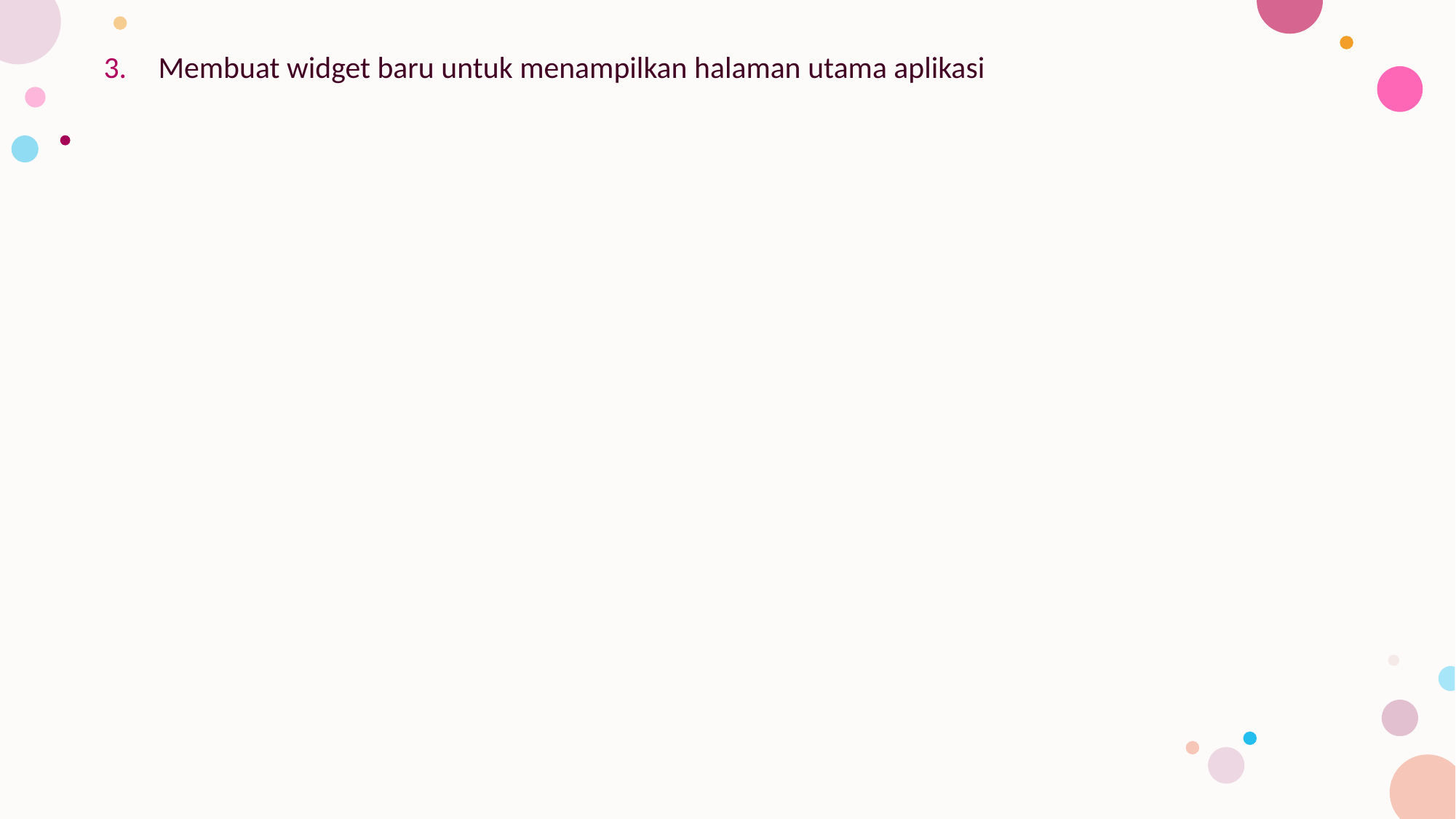

Membuat widget baru untuk menampilkan halaman utama aplikasi